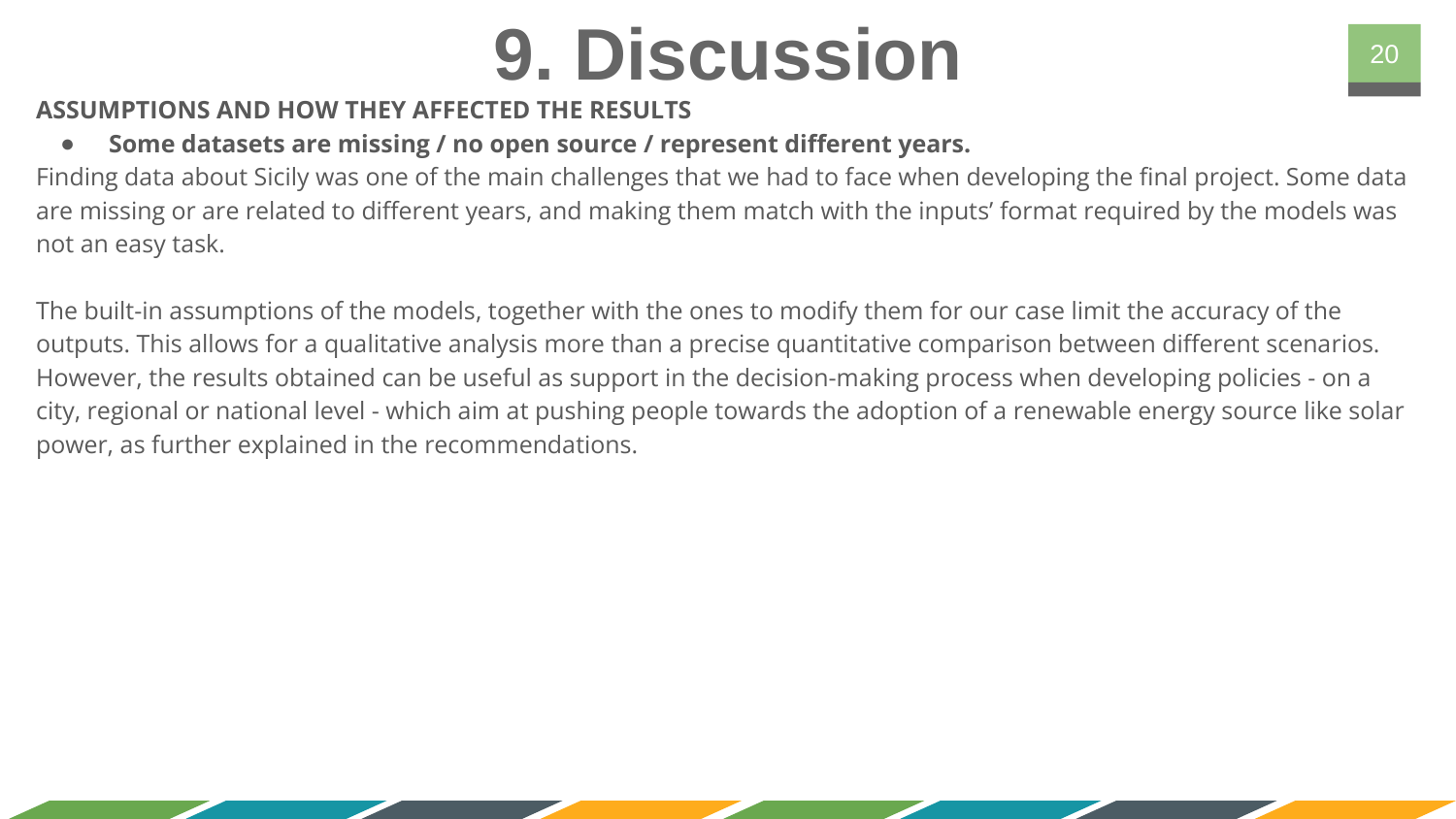

# 9. Discussion
20
ASSUMPTIONS AND HOW THEY AFFECTED THE RESULTS
Some datasets are missing / no open source / represent different years.
Finding data about Sicily was one of the main challenges that we had to face when developing the final project. Some data are missing or are related to different years, and making them match with the inputs’ format required by the models was not an easy task.

The built-in assumptions of the models, together with the ones to modify them for our case limit the accuracy of the outputs. This allows for a qualitative analysis more than a precise quantitative comparison between different scenarios. However, the results obtained can be useful as support in the decision-making process when developing policies - on a city, regional or national level - which aim at pushing people towards the adoption of a renewable energy source like solar power, as further explained in the recommendations.